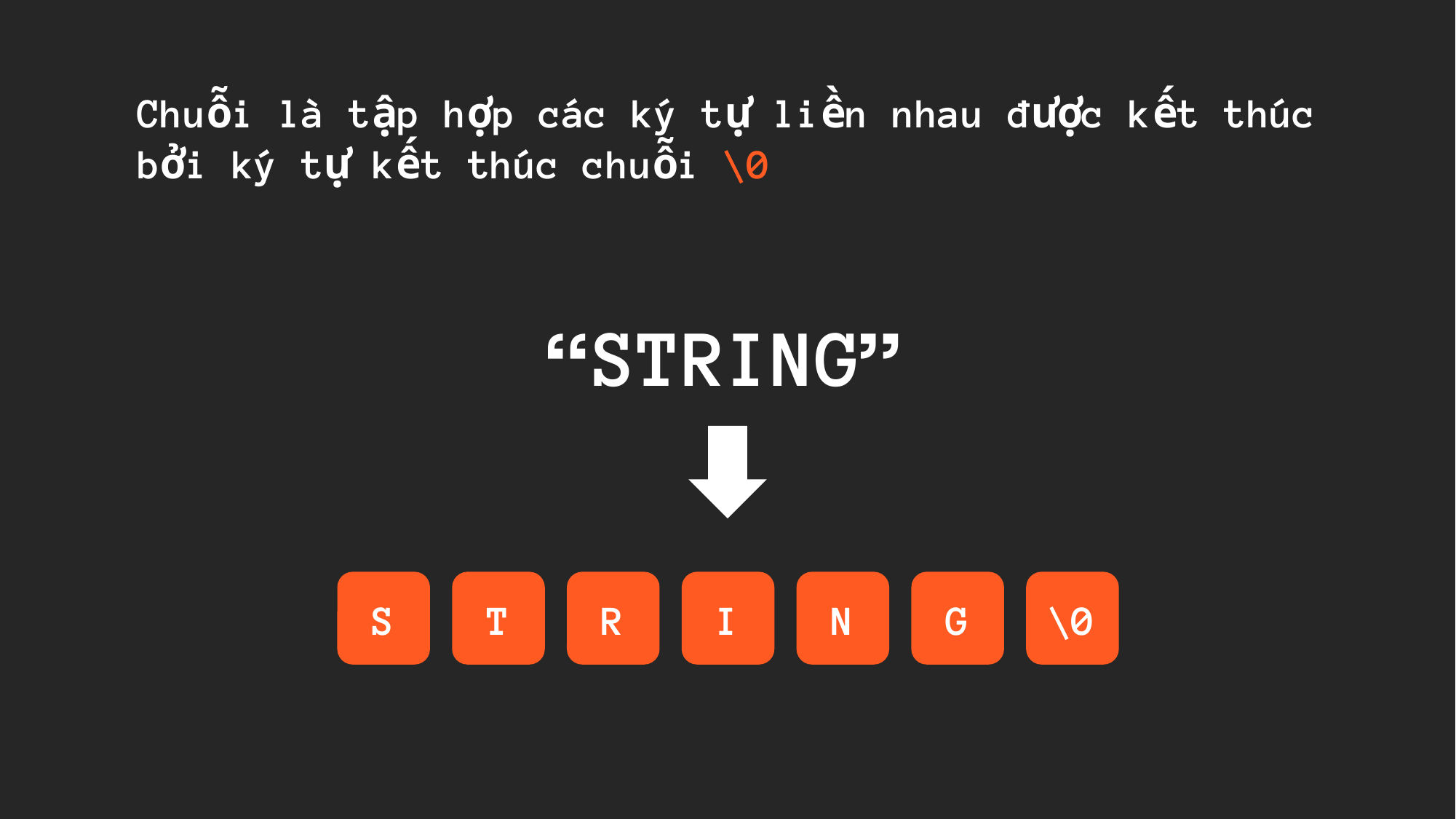

Chuỗi là tập hợp các ký tự liền nhau được kết thúc bởi ký tự kết thúc chuỗi \0
“STRING”
.
S
T
R
I
N
G
\0